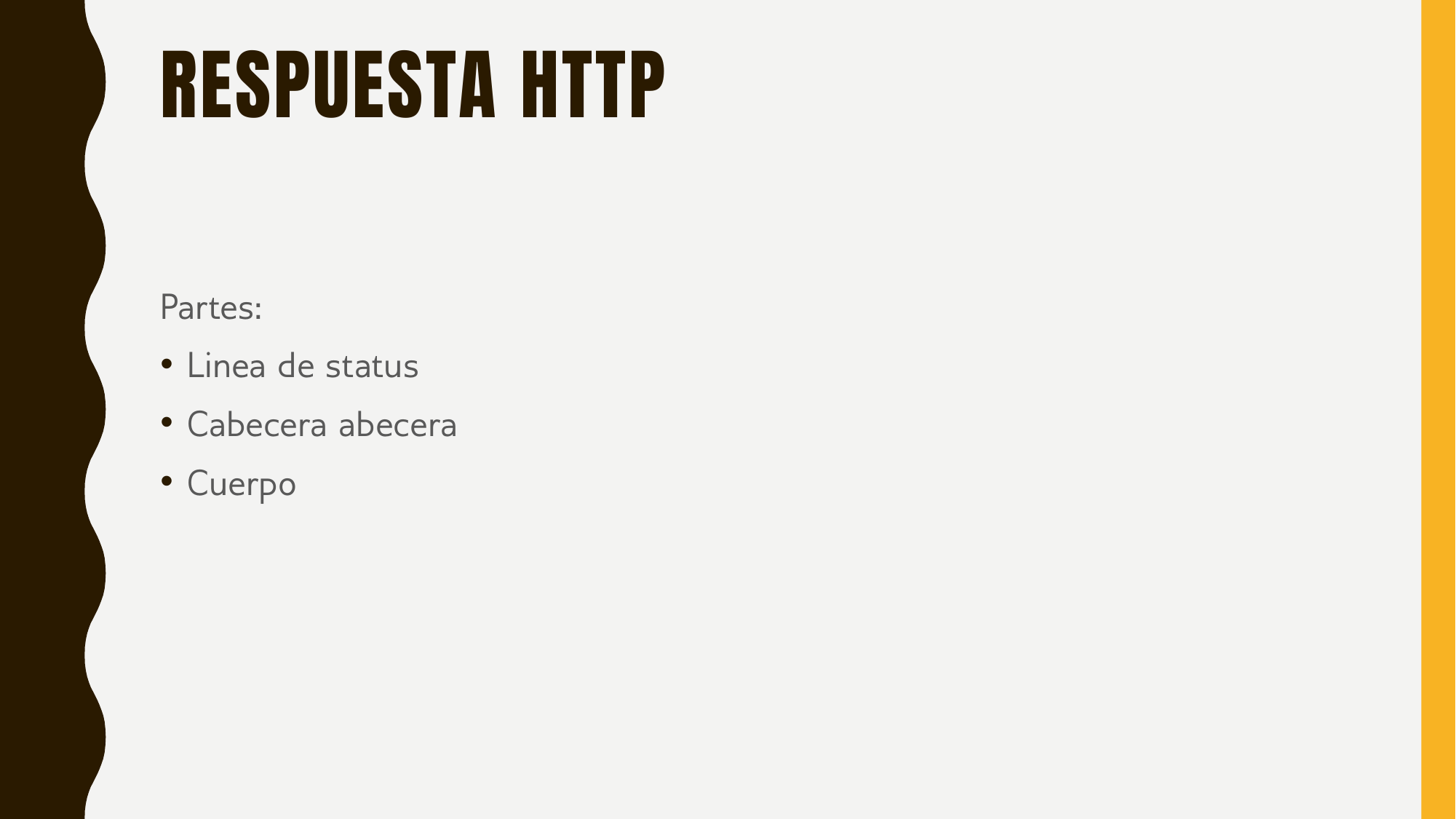

# respuesta http
Partes:
Linea de status
Cabecera abecera
Cuerpo